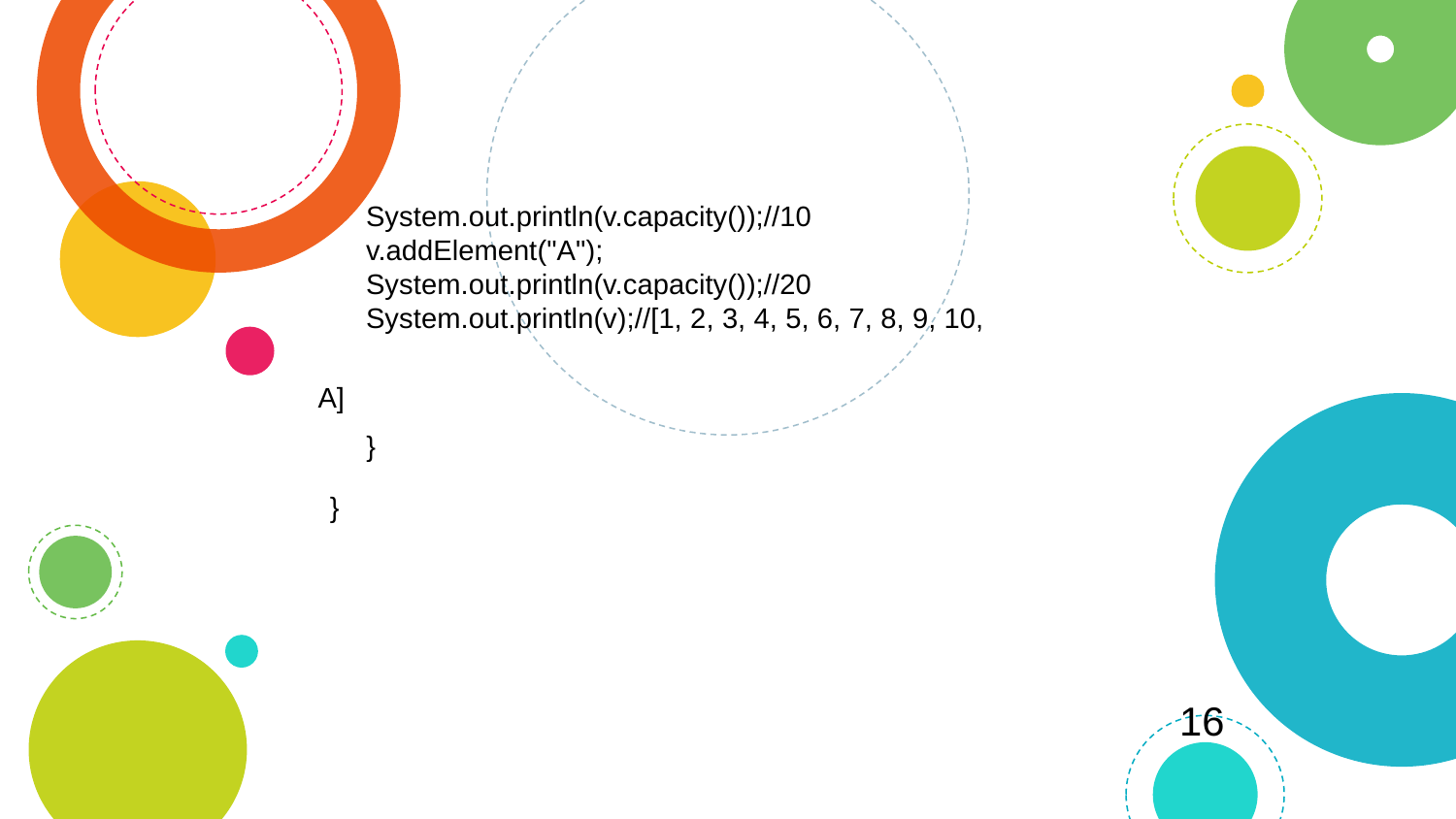

System.out.println(v.capacity());//10
v.addElement("A");
System.out.println(v.capacity());//20
System.out.println(v);//[1, 2, 3, 4, 5, 6, 7, 8, 9, 10,
A]
}
}
16